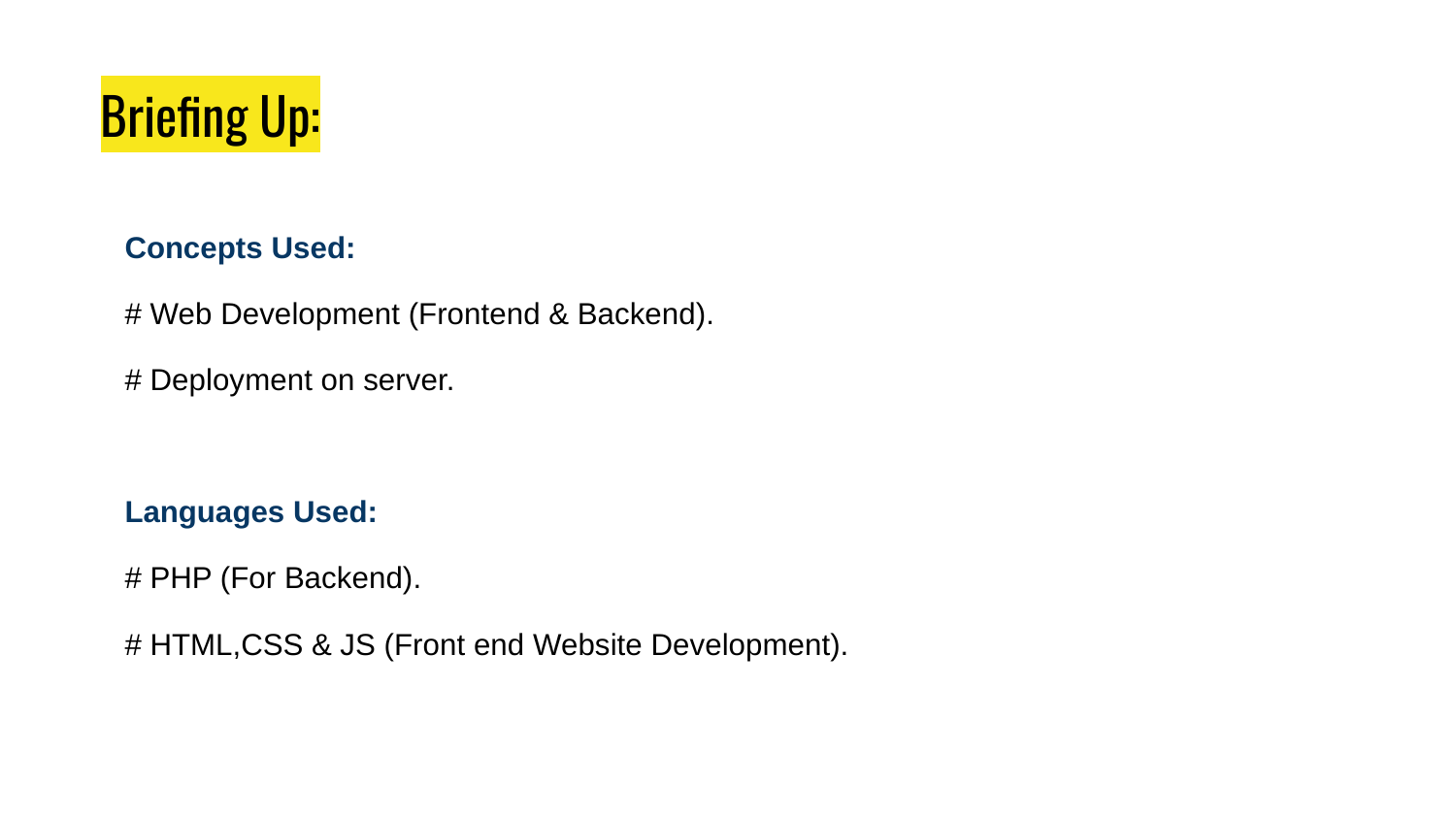

# Briefing Up:
Concepts Used:
# Web Development (Frontend & Backend).
# Deployment on server.

Languages Used:
# PHP (For Backend).
# HTML,CSS & JS (Front end Website Development).